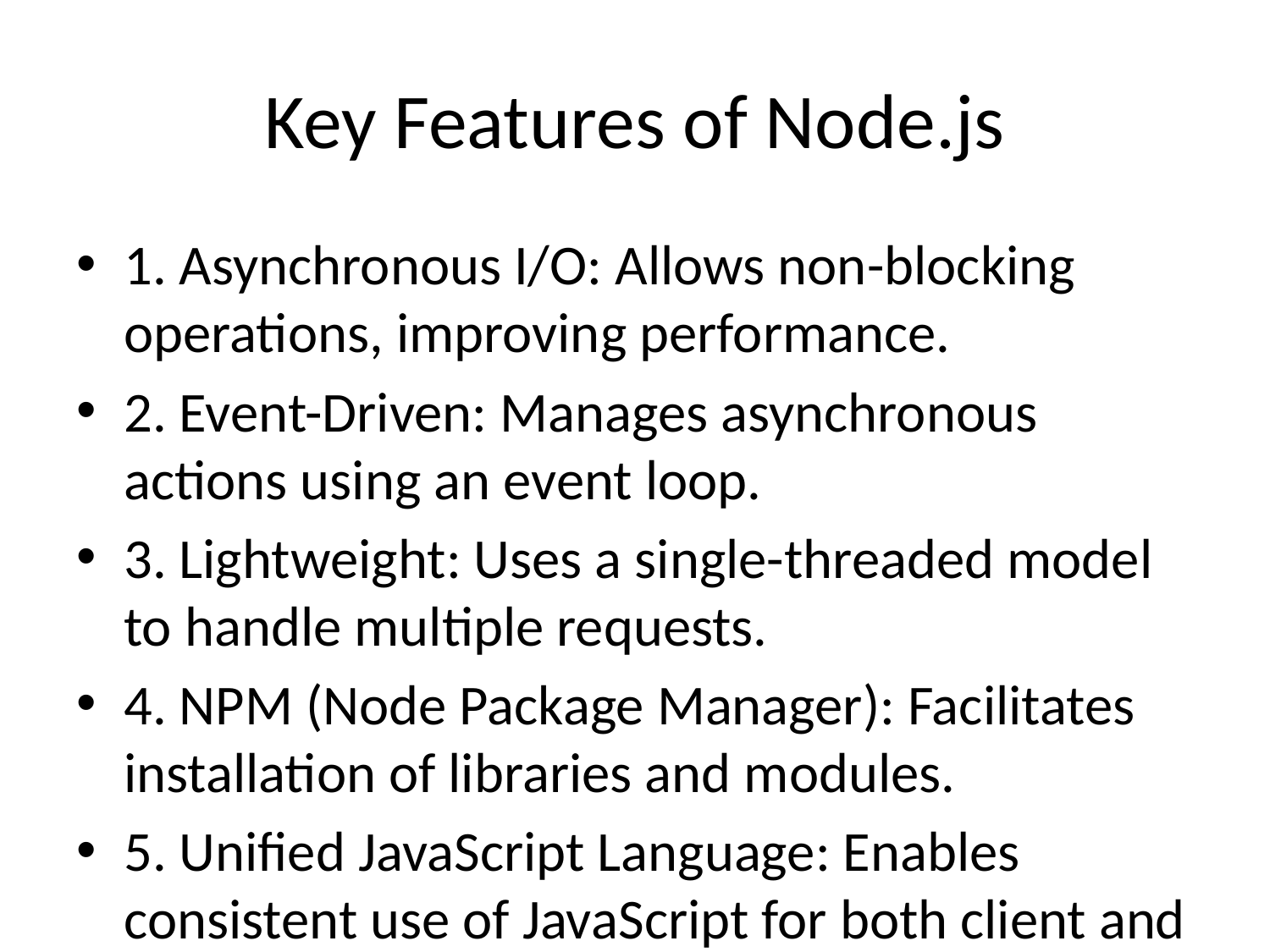

# Key Features of Node.js
1. Asynchronous I/O: Allows non-blocking operations, improving performance.
2. Event-Driven: Manages asynchronous actions using an event loop.
3. Lightweight: Uses a single-threaded model to handle multiple requests.
4. NPM (Node Package Manager): Facilitates installation of libraries and modules.
5. Unified JavaScript Language: Enables consistent use of JavaScript for both client and server.